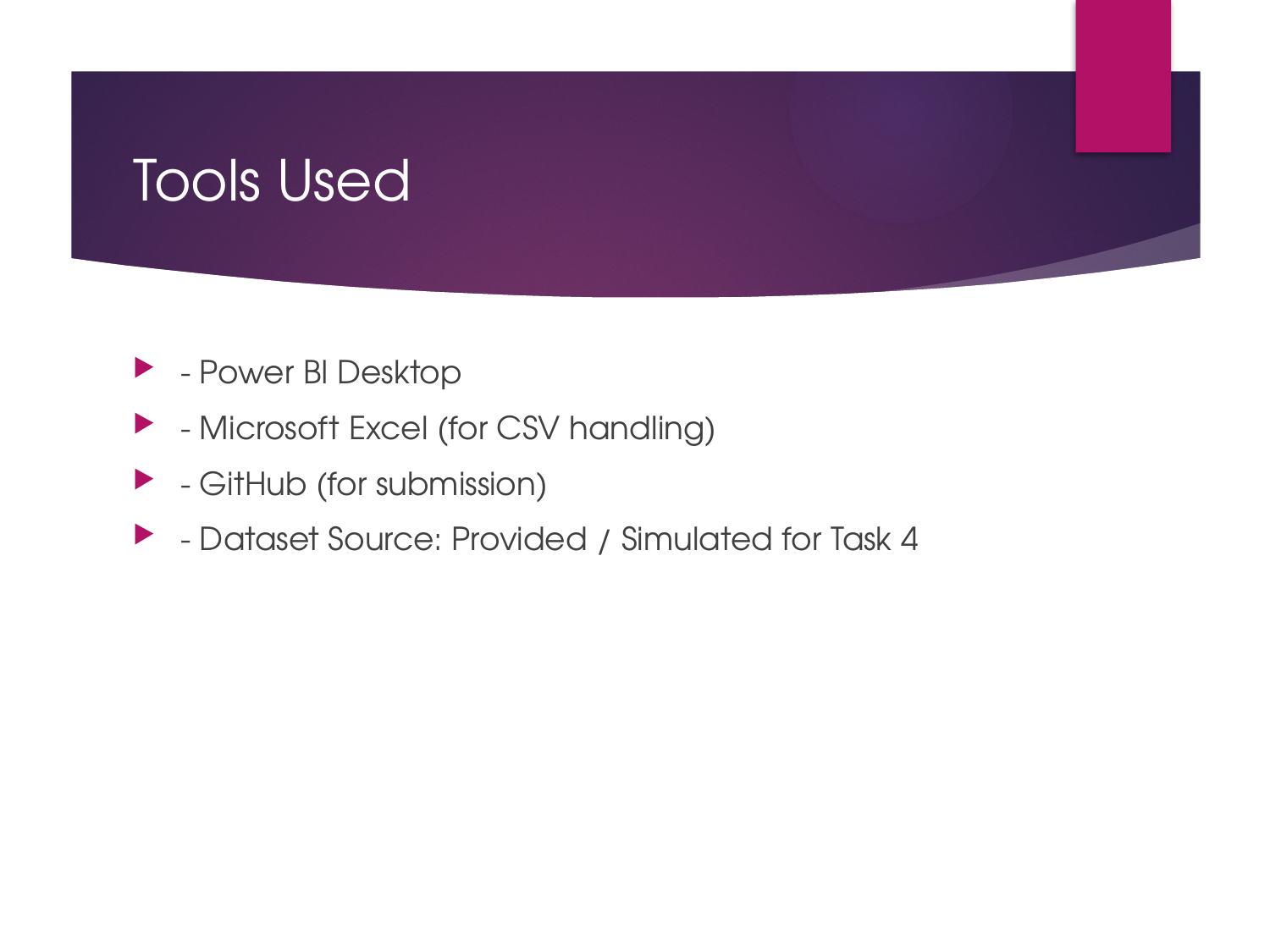

# Tools Used
- Power BI Desktop
- Microsoft Excel (for CSV handling)
- GitHub (for submission)
- Dataset Source: Provided / Simulated for Task 4